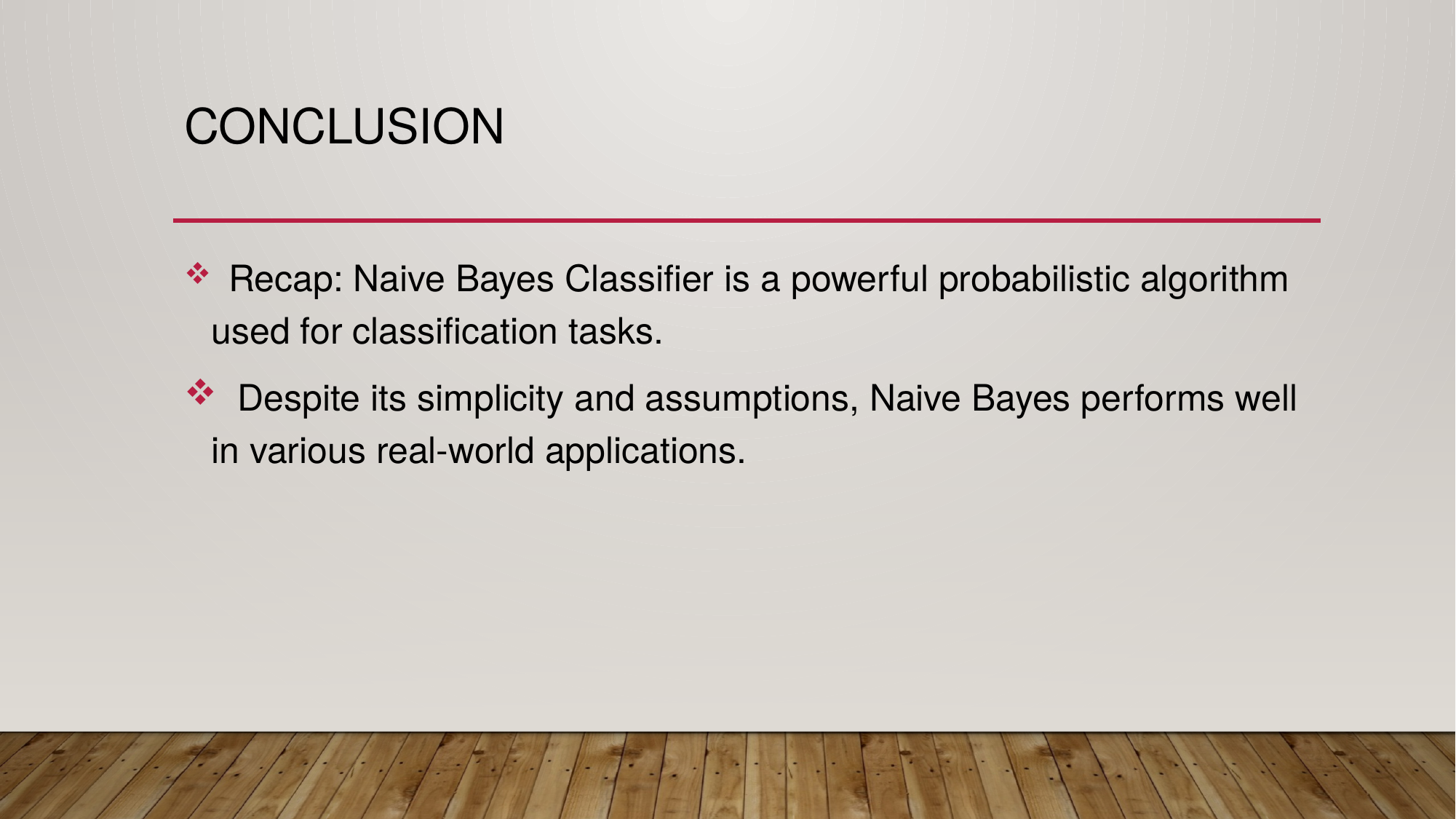

# Conclusion
  Recap: Naive Bayes Classifier is a powerful probabilistic algorithm used for classification tasks.
  Despite its simplicity and assumptions, Naive Bayes performs well in various real-world applications.